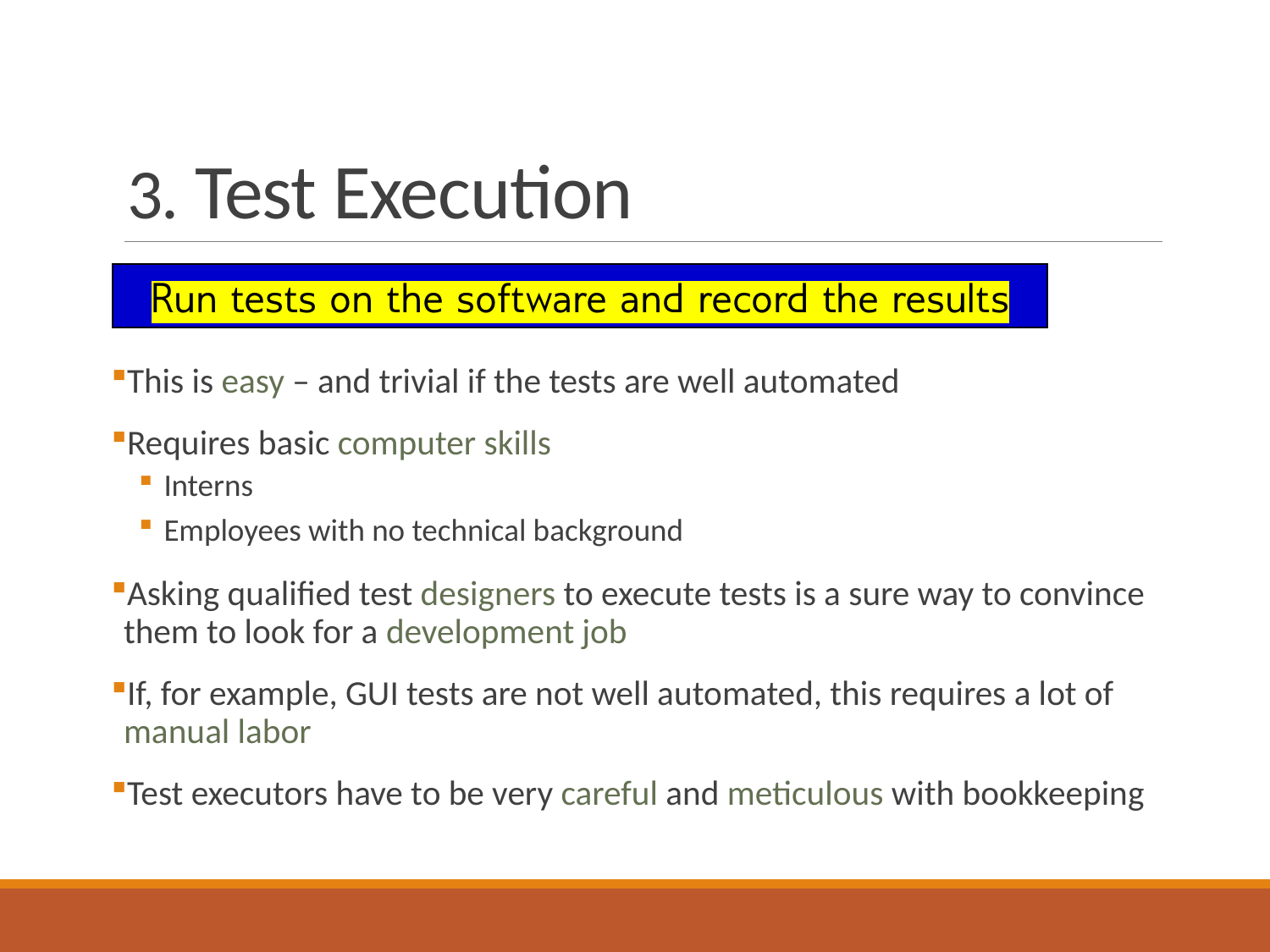

# 3. Test Execution
Run tests on the software and record the results
This is easy – and trivial if the tests are well automated
Requires basic computer skills
Interns
Employees with no technical background
Asking qualified test designers to execute tests is a sure way to convince them to look for a development job
If, for example, GUI tests are not well automated, this requires a lot of manual labor
Test executors have to be very careful and meticulous with bookkeeping